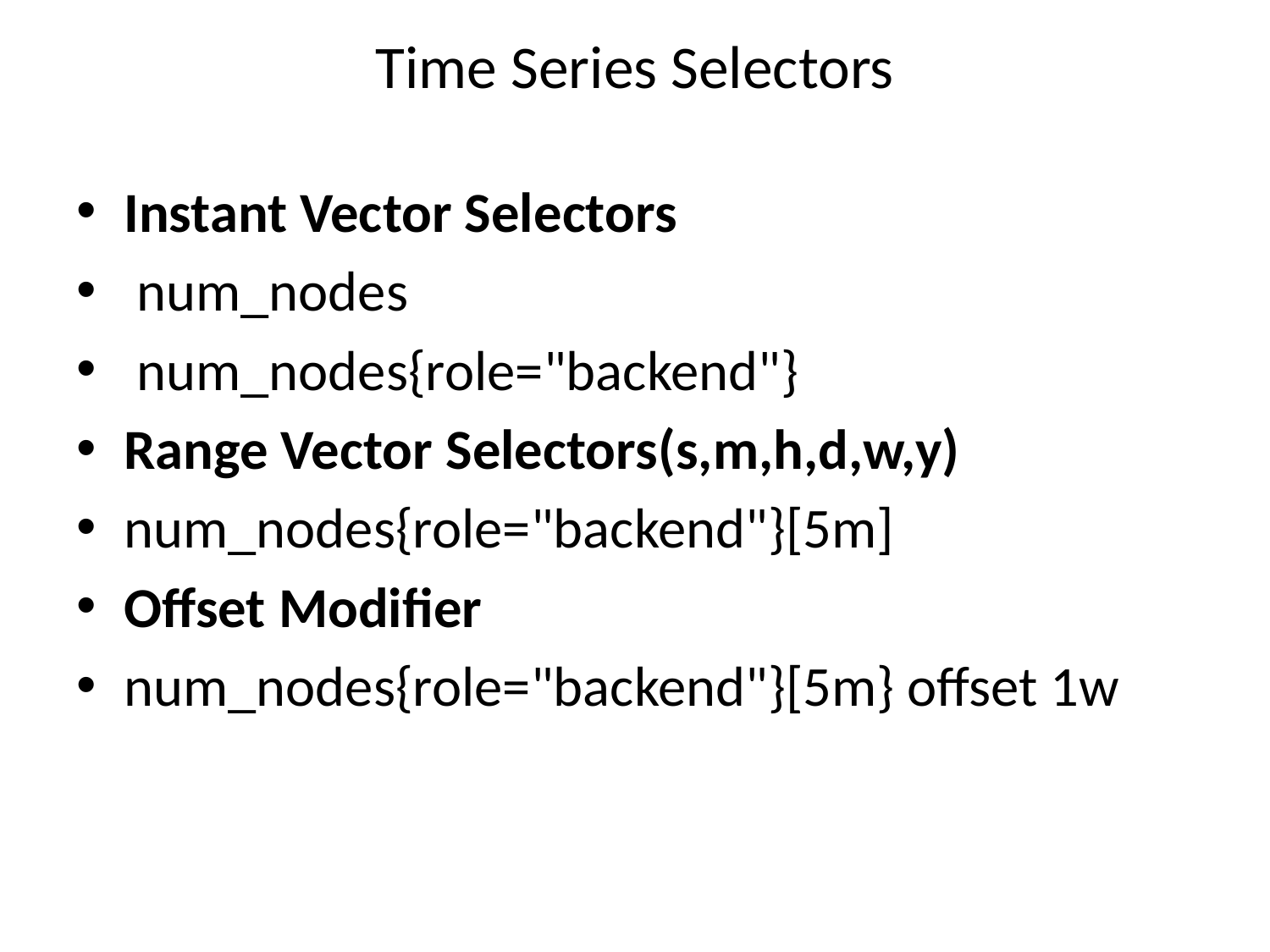

# Time Series Selectors
Instant Vector Selectors
 num_nodes
 num_nodes{role="backend"}
Range Vector Selectors(s,m,h,d,w,y)
num_nodes{role="backend"}[5m]
Offset Modifier
num_nodes{role="backend"}[5m} offset 1w